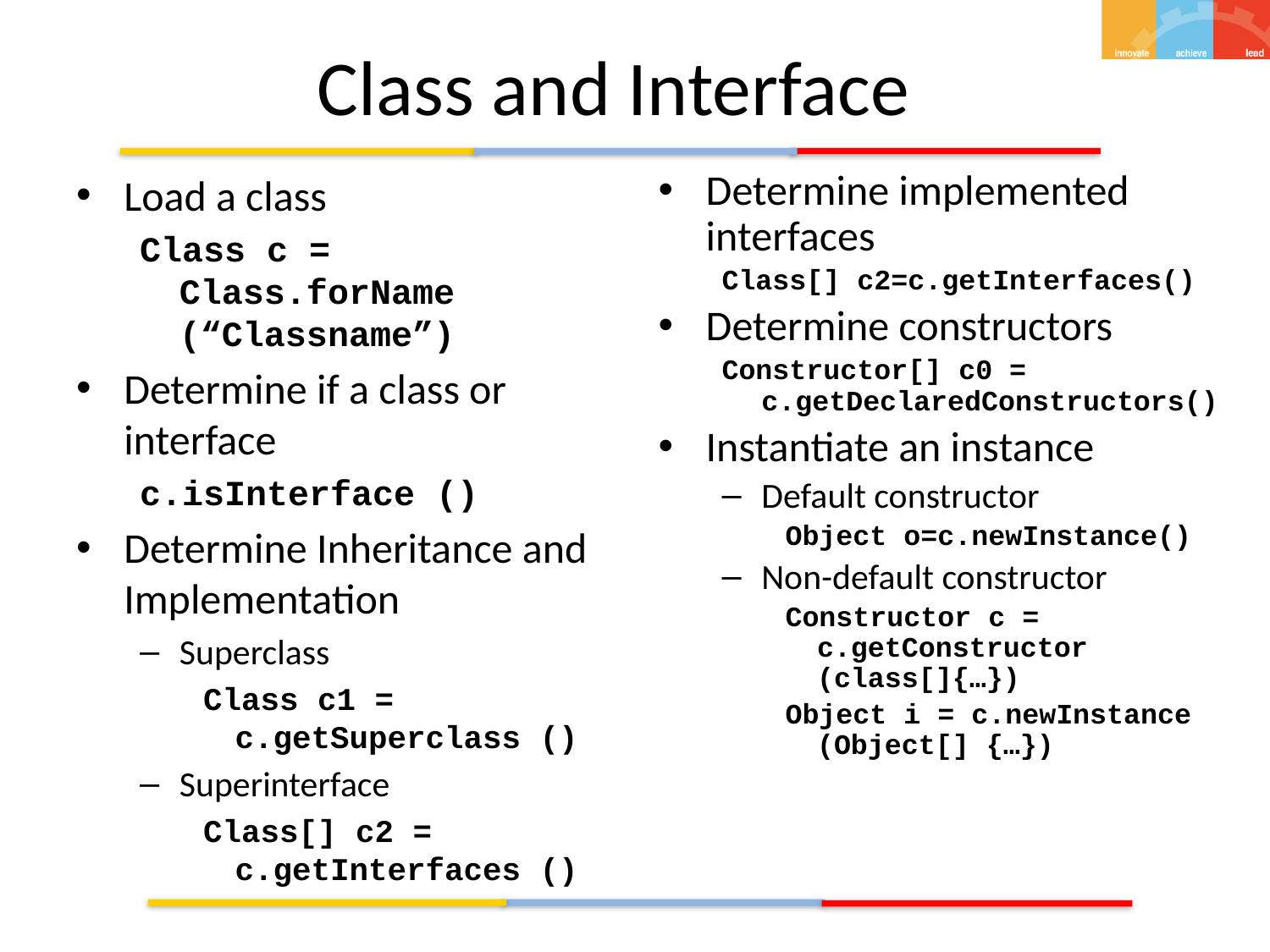

# Class and Interface
Load a class
Class c = Class.forName (“Classname”)
Determine if a class or interface
c.isInterface ()
Determine Inheritance and Implementation
Superclass
Class c1 = c.getSuperclass ()
Superinterface
Class[] c2 = c.getInterfaces ()
Determine implemented interfaces
Class[] c2=c.getInterfaces()
Determine constructors
Constructor[] c0 = c.getDeclaredConstructors()
Instantiate an instance
Default constructor
Object o=c.newInstance()
Non-default constructor
Constructor c = c.getConstructor (class[]{…})
Object i = c.newInstance (Object[] {…})